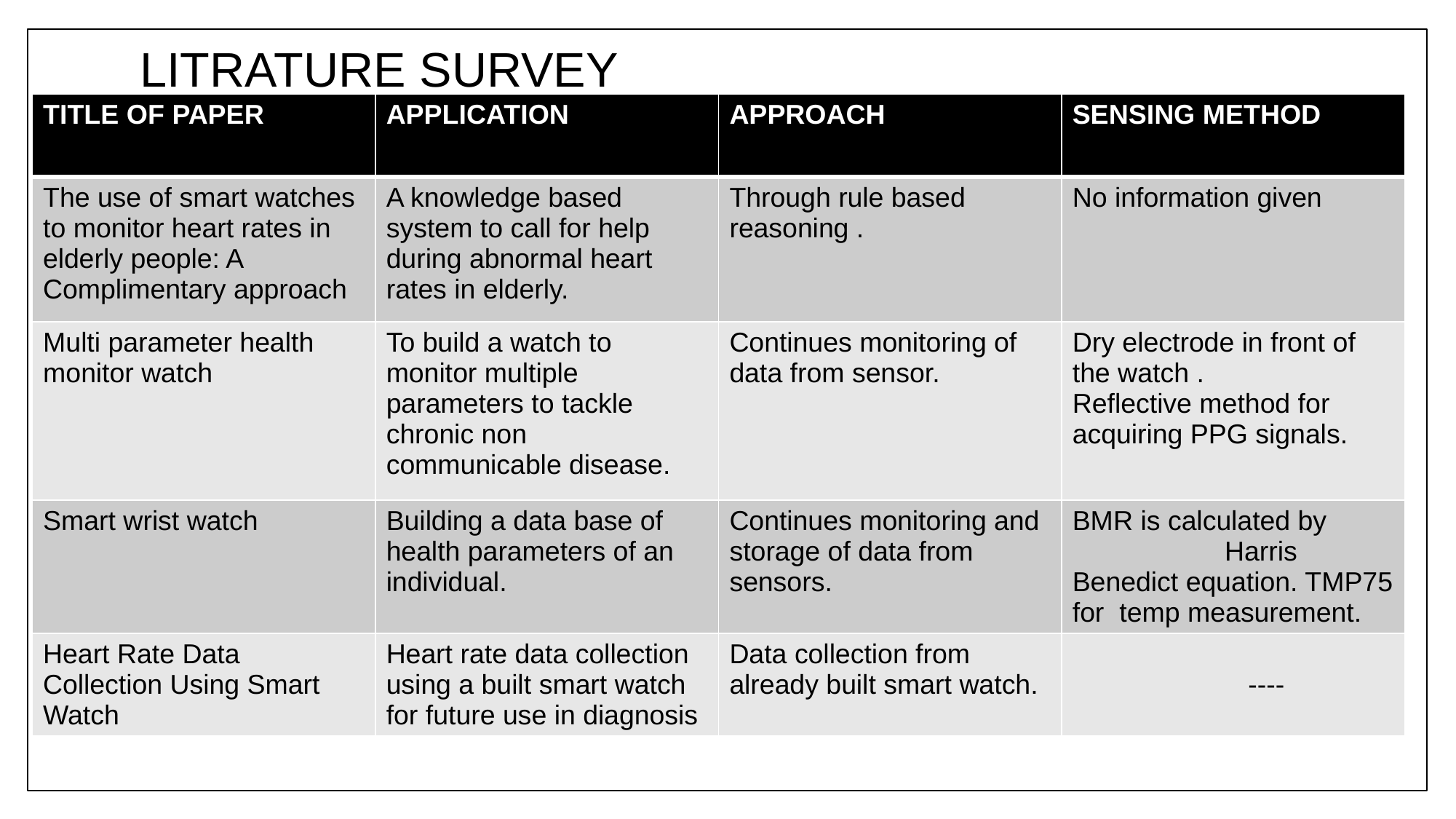

# LITRATURE SURVEY
| TITLE OF PAPER | APPLICATION | APPROACH | SENSING METHOD |
| --- | --- | --- | --- |
| The use of smart watches to monitor heart rates in elderly people: A Complimentary approach | A knowledge based system to call for help during abnormal heart rates in elderly. | Through rule based reasoning . | No information given |
| Multi parameter health monitor watch | To build a watch to monitor multiple parameters to tackle chronic non communicable disease. | Continues monitoring of data from sensor. | Dry electrode in front of the watch . Reflective method for acquiring PPG signals. |
| Smart wrist watch | Building a data base of health parameters of an individual. | Continues monitoring and storage of data from sensors. | BMR is calculated by Harris Benedict equation. TMP75 for temp measurement. |
| Heart Rate Data Collection Using Smart Watch | Heart rate data collection using a built smart watch for future use in diagnosis | Data collection from already built smart watch. | ---- |